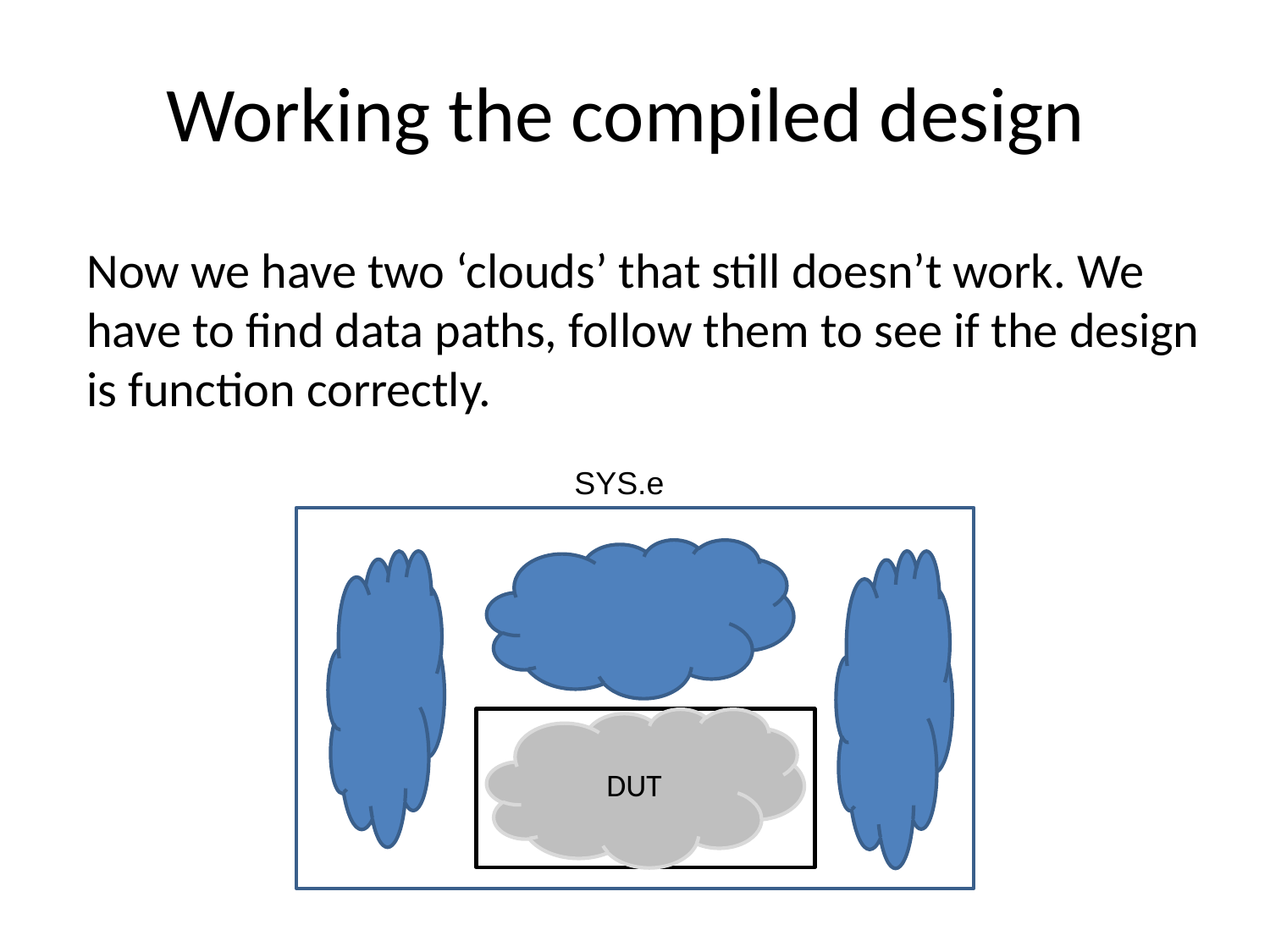

# Working the compiled design
Now we have two ‘clouds’ that still doesn’t work. We have to find data paths, follow them to see if the design is function correctly.
SYS.e

DUT